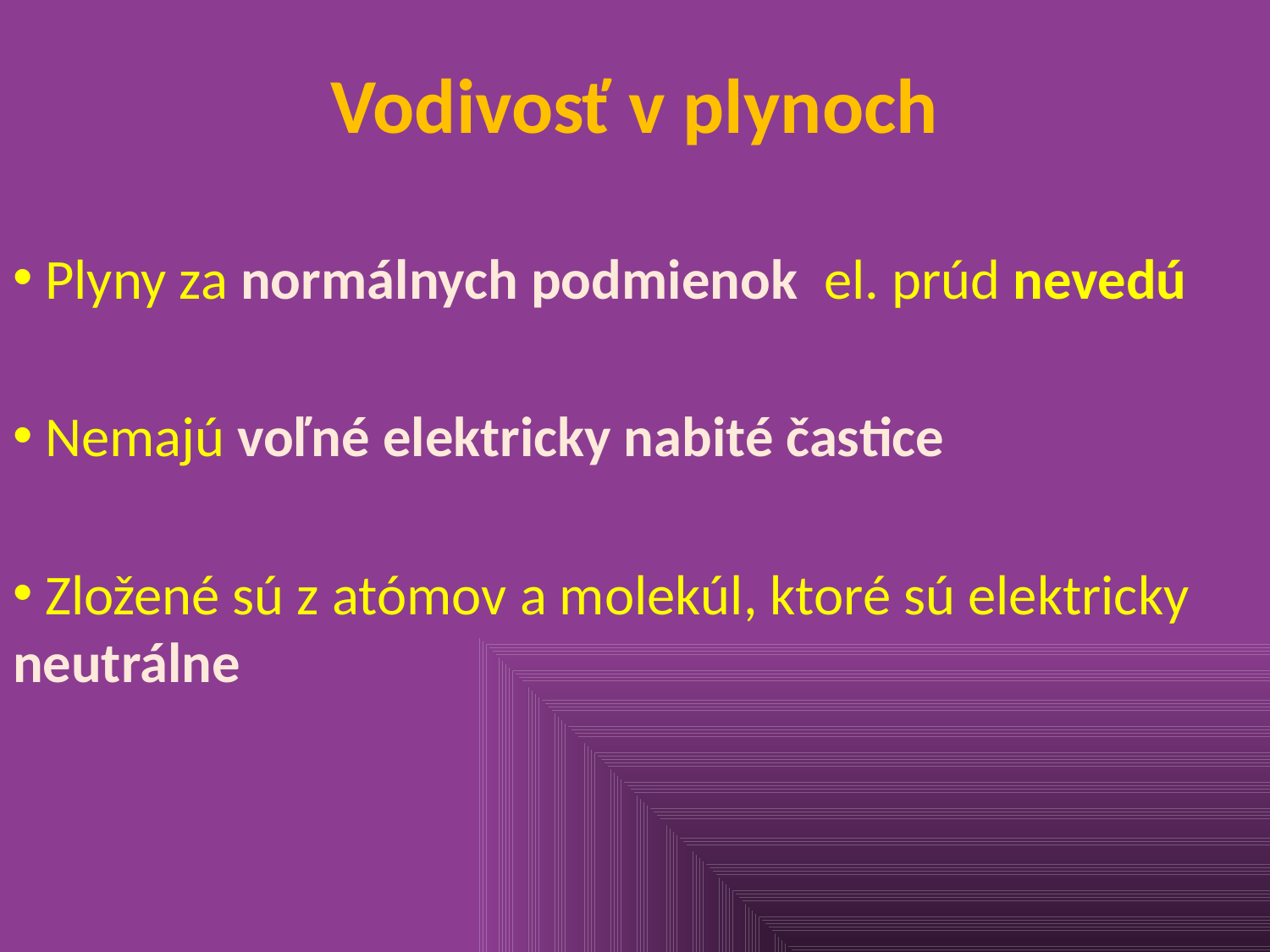

# Vodivosť v plynoch
 Plyny za normálnych podmienok  el. prúd nevedú

 Nemajú voľné elektricky nabité častice

 Zložené sú z atómov a molekúl, ktoré sú elektricky neutrálne